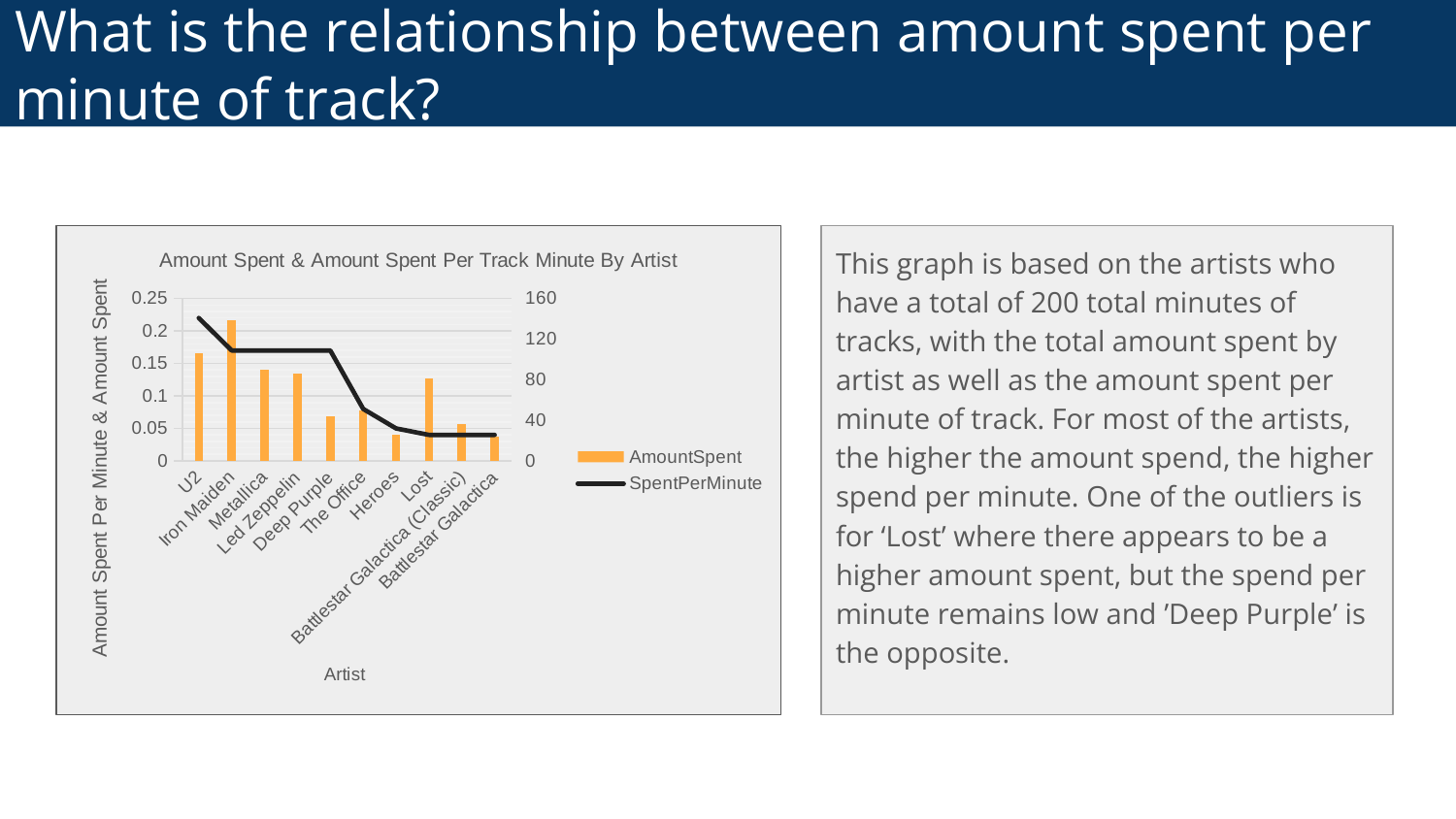

# What is the relationship between amount spent per minute of track?

### Chart: Amount Spent & Amount Spent Per Track Minute By Artist

| Category | AmountSpent | SpentPerMinute |
|---|---|---|
| U2 | 105.93 | 0.22 |
| Iron Maiden | 138.6 | 0.17 |
| Metallica | 90.09 | 0.17 |
| Led Zeppelin | 86.13 | 0.17 |
| Deep Purple | 43.56 | 0.17 |
| The Office | 49.75 | 0.08 |
| Heroes | 25.87 | 0.05 |
| Lost | 81.59 | 0.04 |
| Battlestar Galactica (Classic) | 35.82 | 0.04 |
| Battlestar Galactica | 23.88 | 0.04 |
This graph is based on the artists who have a total of 200 total minutes of tracks, with the total amount spent by artist as well as the amount spent per minute of track. For most of the artists, the higher the amount spend, the higher spend per minute. One of the outliers is for ‘Lost’ where there appears to be a higher amount spent, but the spend per minute remains low and ’Deep Purple’ is the opposite.